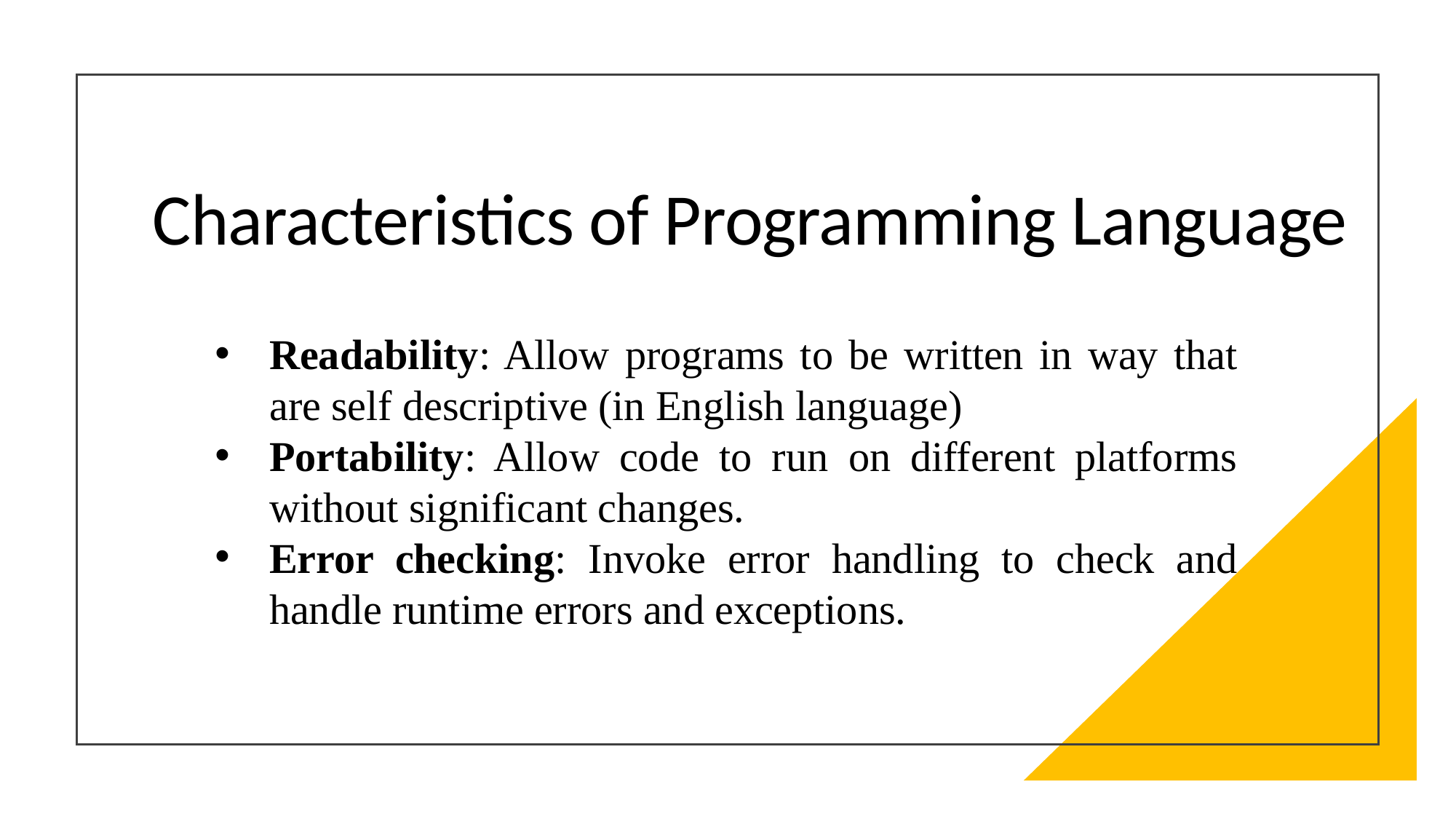

# Characteristics of Programming Language
Readability: Allow programs to be written in way that are self descriptive (in English language)
Portability: Allow code to run on different platforms without significant changes.
Error checking: Invoke error handling to check and handle runtime errors and exceptions.